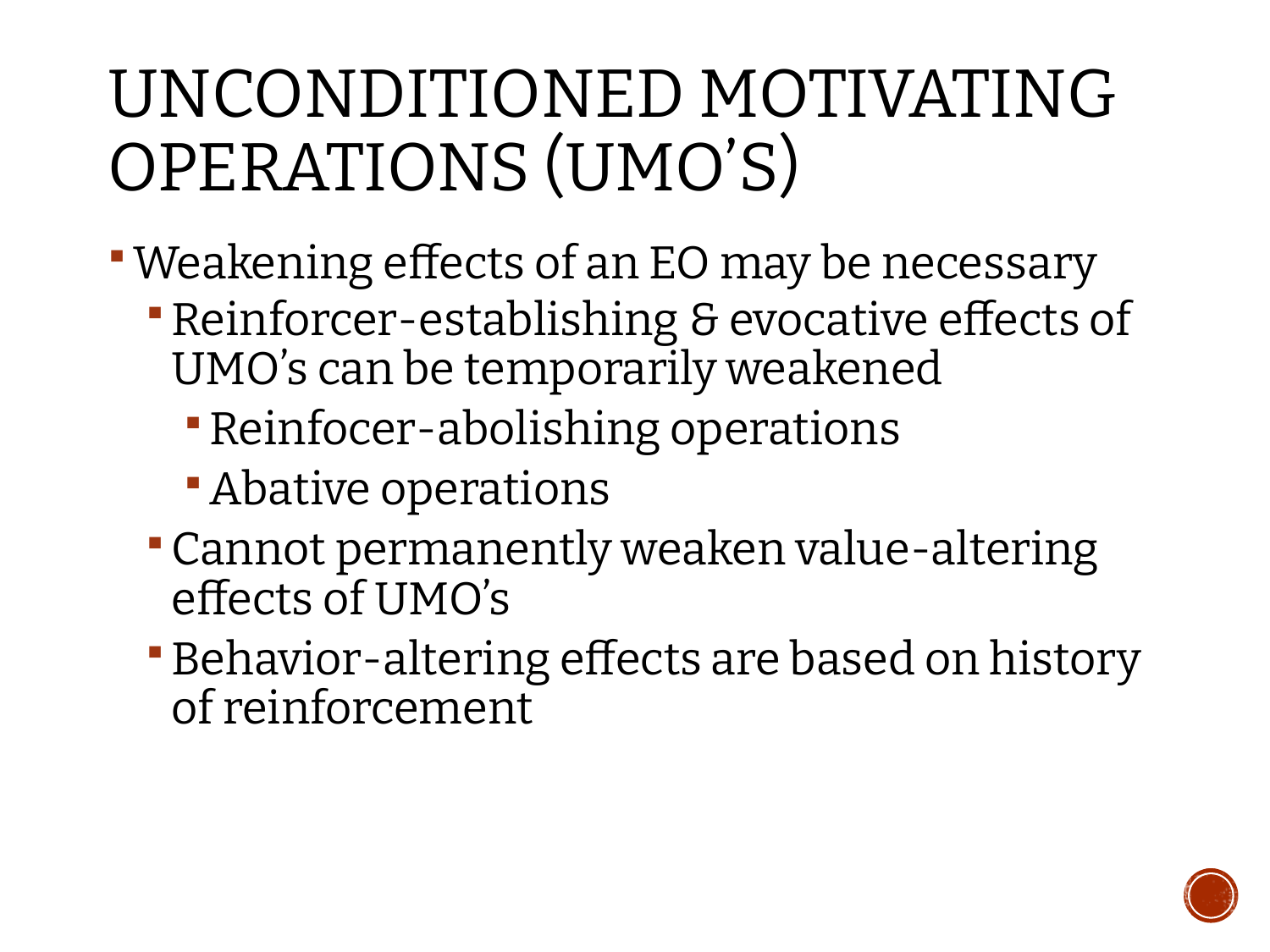

# Unconditioned Motivating Operations (UMO’s)
Weakening effects of an EO may be necessary
Reinforcer-establishing & evocative effects of UMO’s can be temporarily weakened
Reinfocer-abolishing operations
Abative operations
Cannot permanently weaken value-altering effects of UMO’s
Behavior-altering effects are based on history of reinforcement